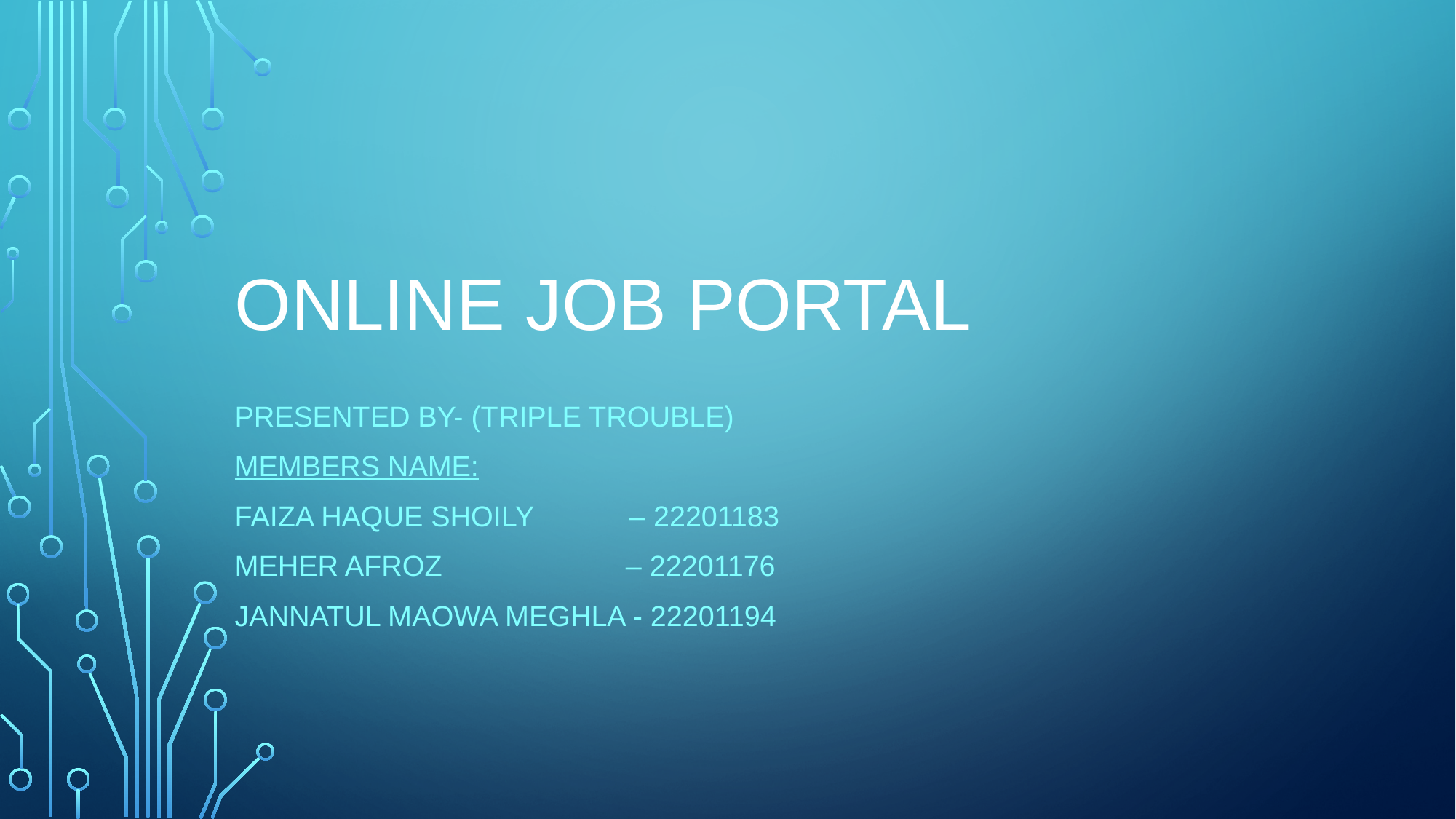

# Online Job Portal
presented by- (Triple Trouble)
Members name:
Faiza Haque Shoily            – 22201183
Meher Afroz                       – 22201176
Jannatul Maowa Meghla - 22201194